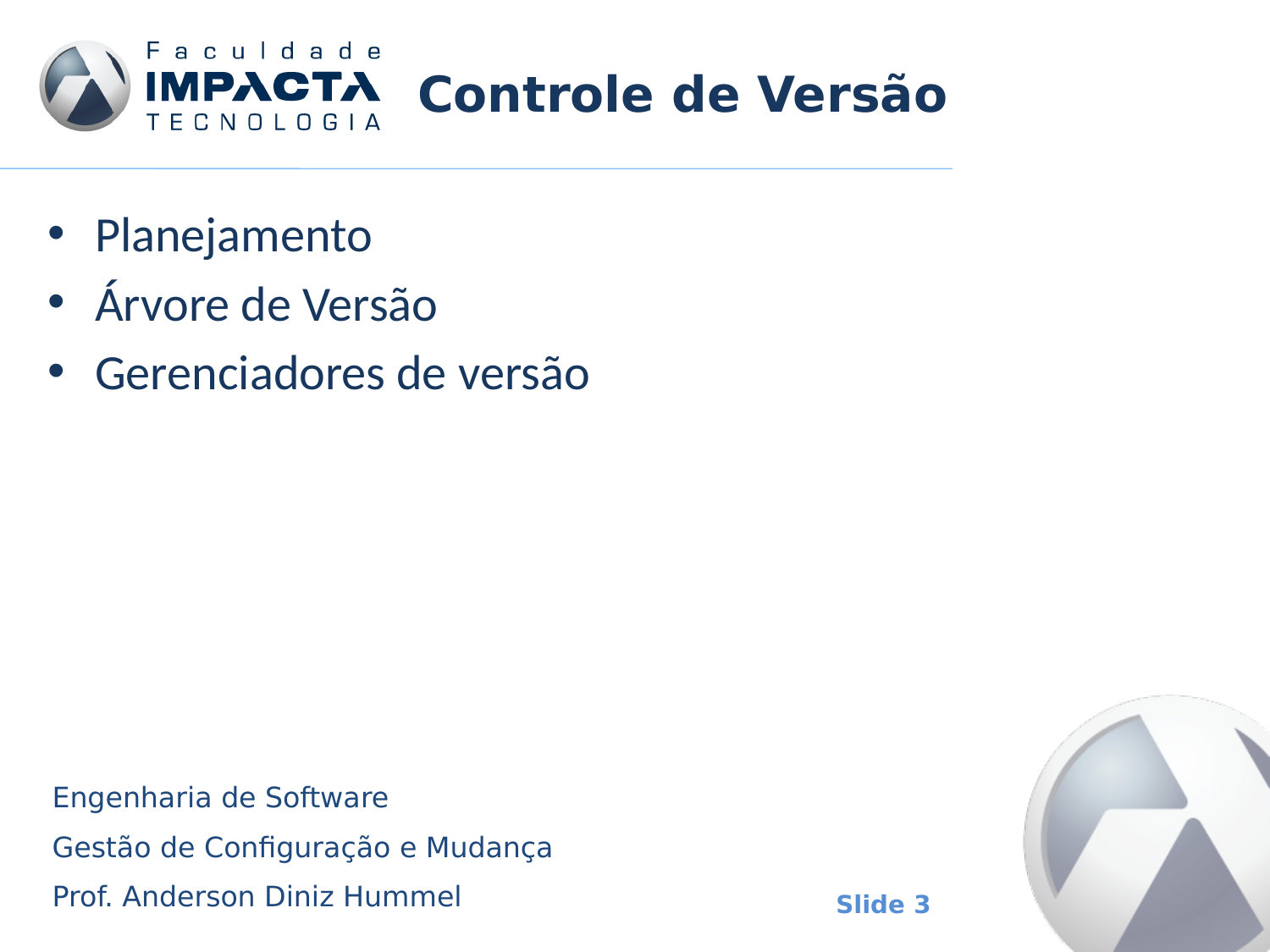

# Controle de Versão
Planejamento
Árvore de Versão
Gerenciadores de versão
Engenharia de Software
Gestão de Configuração e Mudança

Prof. Anderson Diniz Hummel